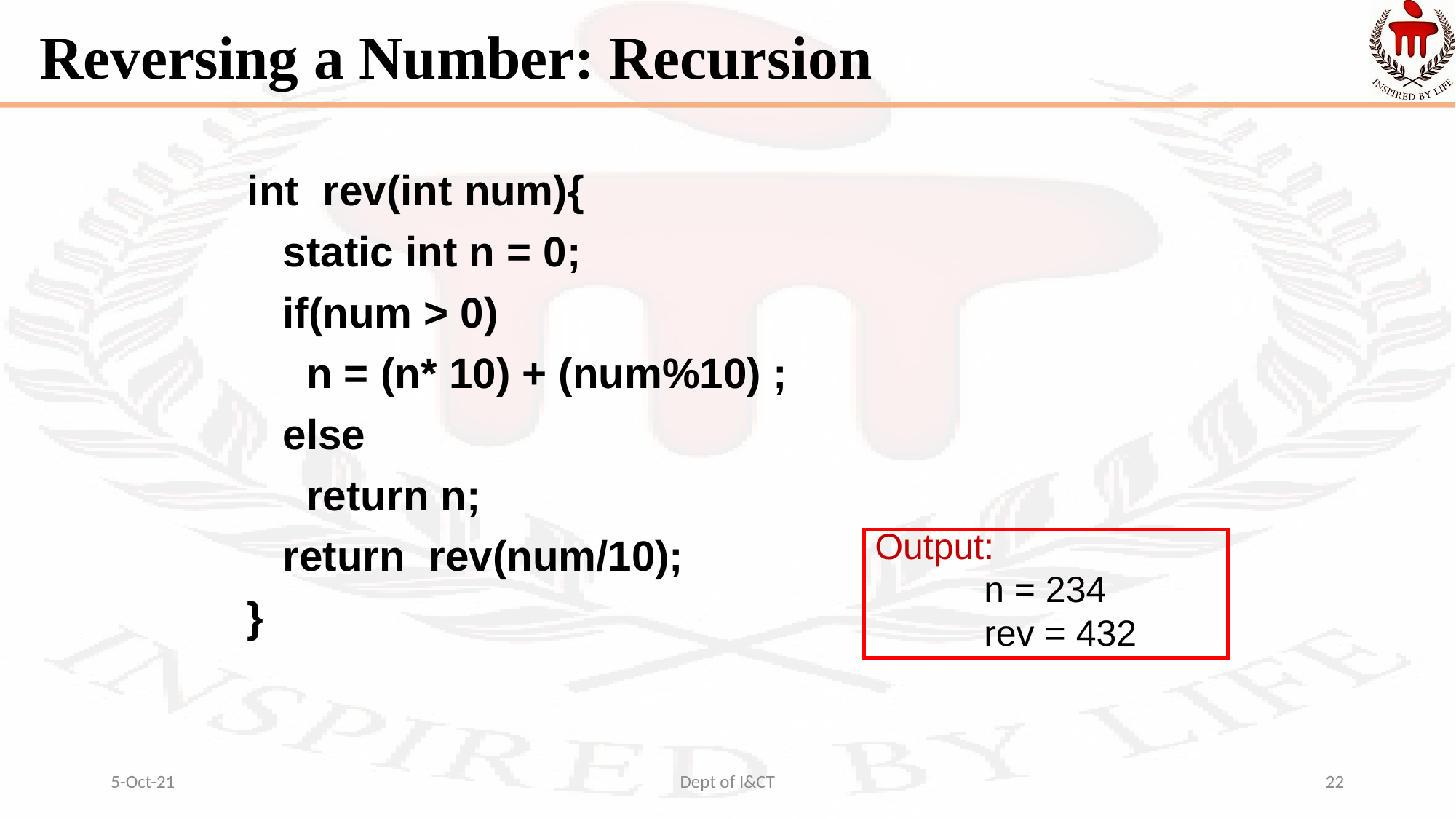

# Reversing a Number: Recursion
int  rev(int num){
   static int n = 0;
   if(num > 0)
     n = (n* 10) + (num%10) ;
   else
     return n;
   return  rev(num/10);
}
Output:
     	n = 234
	rev = 432
5-Oct-21
Dept of I&CT
22